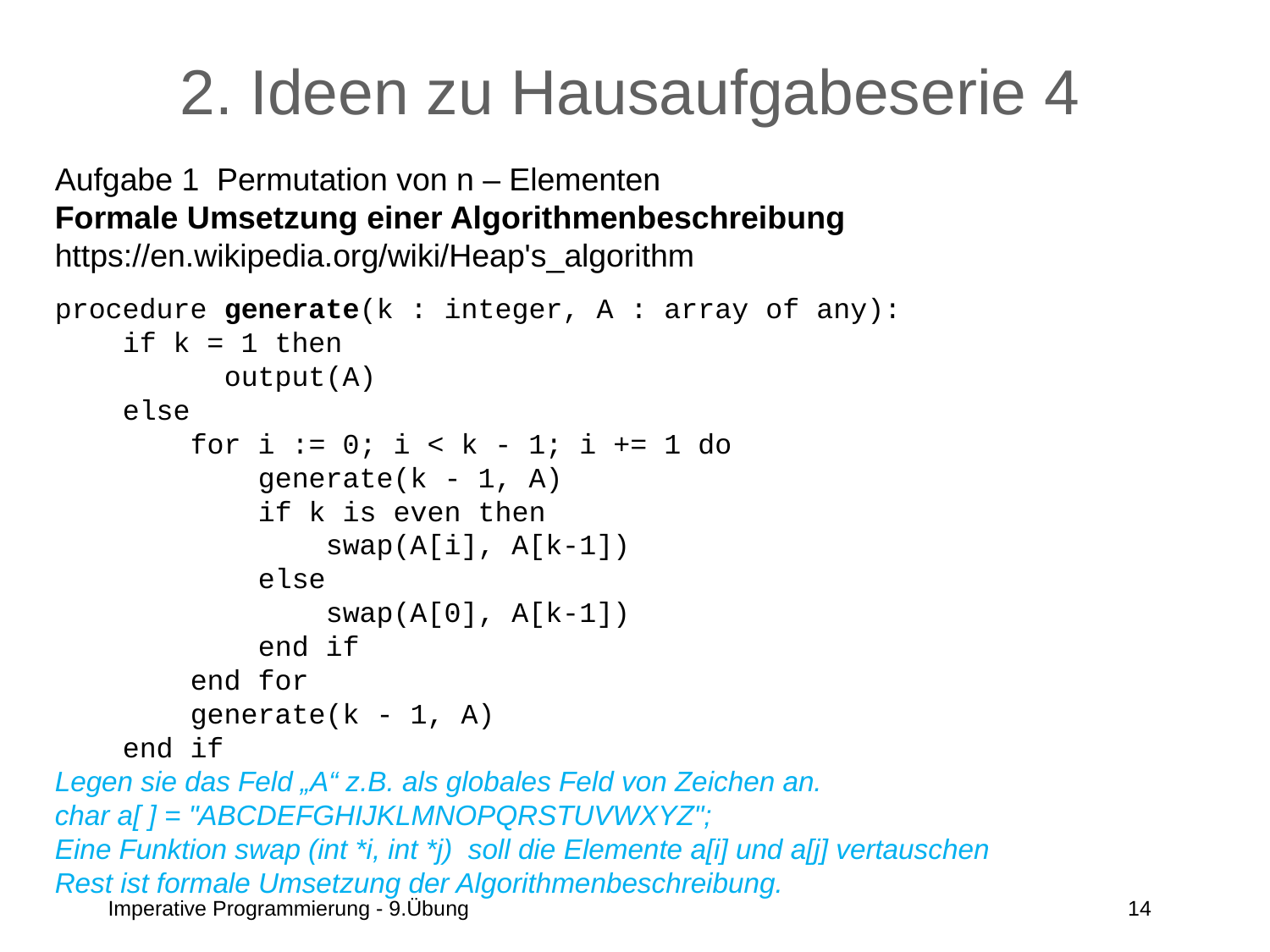

# 2. Ideen zu Hausaufgabeserie 4
Aufgabe 1  Permutation von n – Elementen
Formale Umsetzung einer Algorithmenbeschreibung
https://en.wikipedia.org/wiki/Heap's_algorithm

procedure generate(k : integer, A : array of any):
    if k = 1 then
          output(A)
    else
        for i := 0; i < k - 1; i += 1 do
            generate(k - 1, A)
            if k is even then
                swap(A[i], A[k-1])
            else
                swap(A[0], A[k-1])
            end if
        end for
        generate(k - 1, A)
    end if
Legen sie das Feld „A“ z.B. als globales Feld von Zeichen an.
char a[ ] = "ABCDEFGHIJKLMNOPQRSTUVWXYZ";
Eine Funktion swap (int *i, int *j)  soll die Elemente a[i] und a[j] vertauschen
Rest ist formale Umsetzung der Algorithmenbeschreibung.
Imperative Programmierung - 9.Übung
14